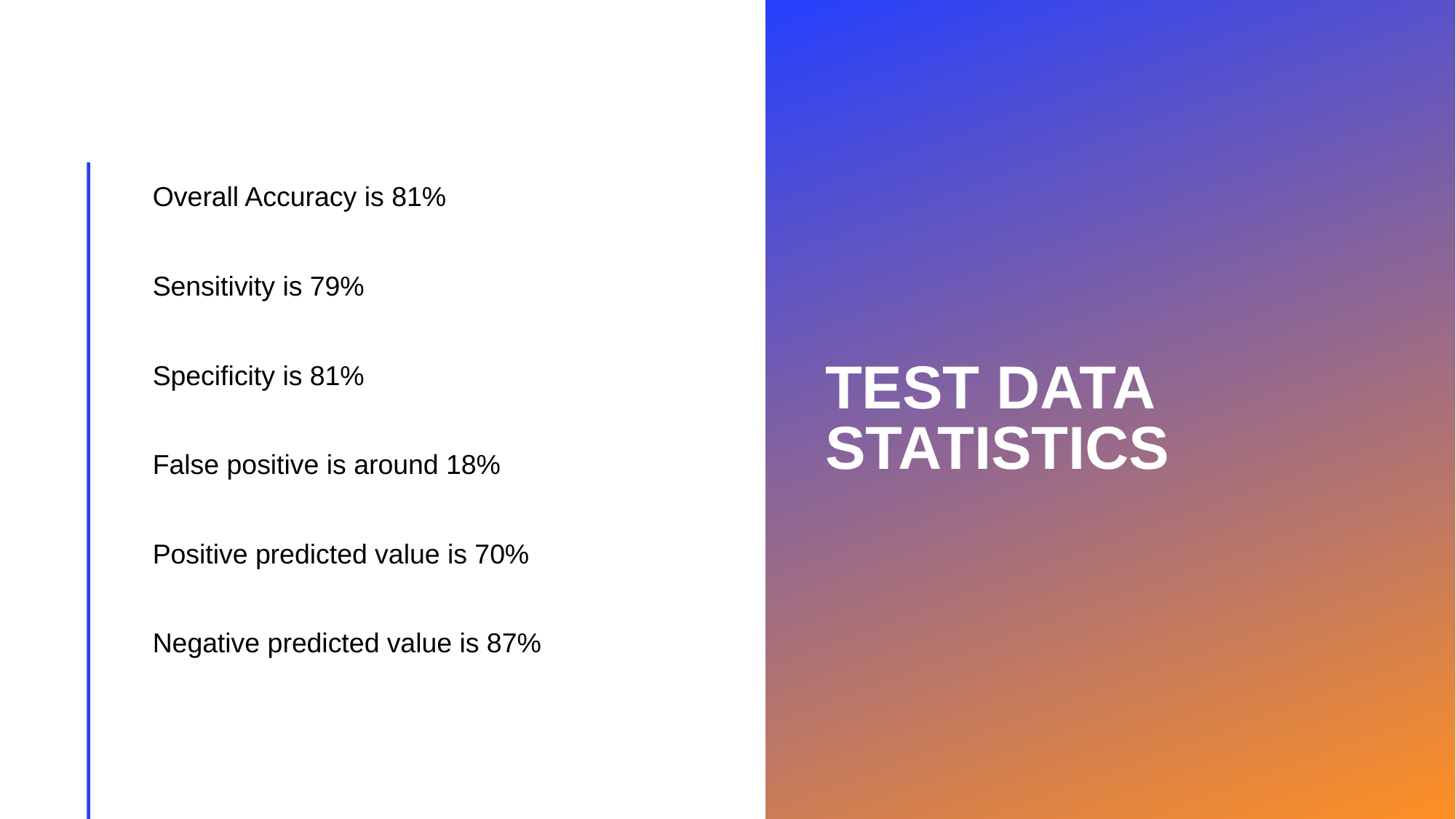

# Test data statistics
Overall Accuracy is 81%

Sensitivity is 79%

Specificity is 81%

False positive is around 18%

Positive predicted value is 70%

Negative predicted value is 87%